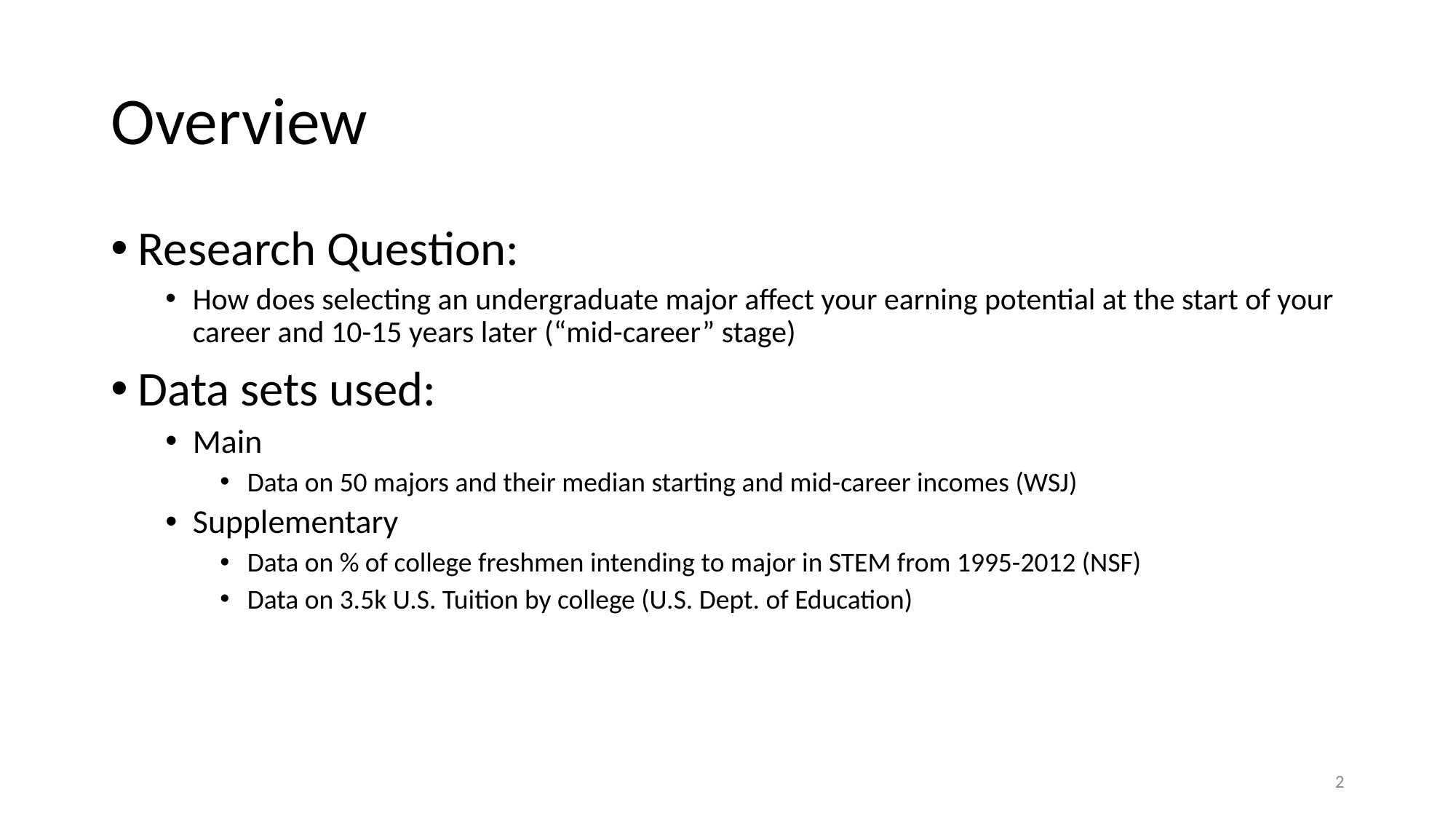

# Overview
Research Question:
How does selecting an undergraduate major affect your earning potential at the start of your career and 10-15 years later (“mid-career” stage)
Data sets used:
Main
Data on 50 majors and their median starting and mid-career incomes (WSJ)
Supplementary
Data on % of college freshmen intending to major in STEM from 1995-2012 (NSF)
Data on 3.5k U.S. Tuition by college (U.S. Dept. of Education)

2